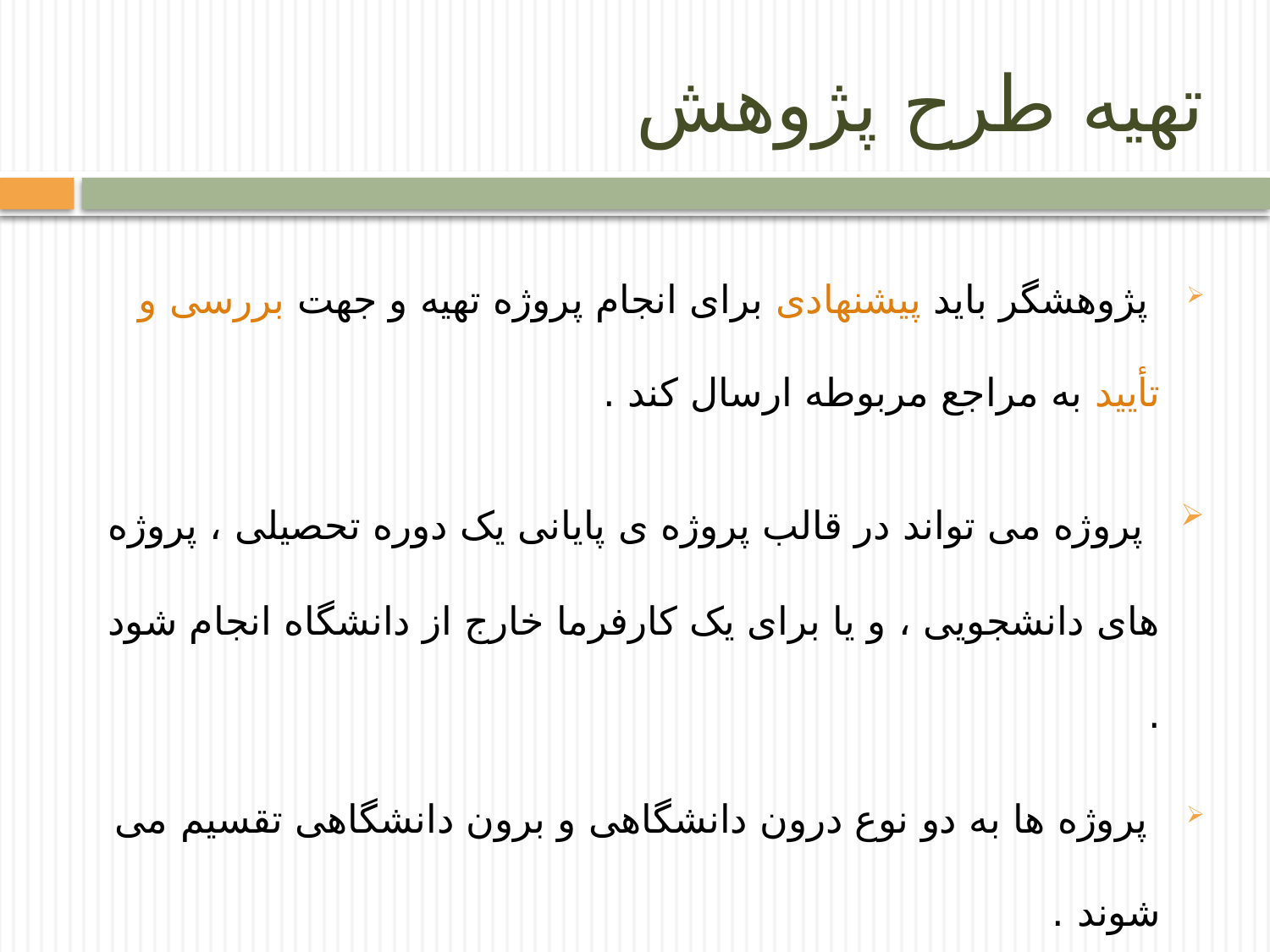

# تهیه طرح پژوهش
 پژوهشگر باید پیشنهادی برای انجام پروژه تهیه و جهت بررسی و تأیید به مراجع مربوطه ارسال کند .
 پروژه می تواند در قالب پروژه ی پایانی یک دوره تحصیلی ، پروژه های دانشجویی ، و یا برای یک کارفرما خارج از دانشگاه انجام شود .
 پروژه ها به دو نوع درون دانشگاهی و برون دانشگاهی تقسیم می شوند .